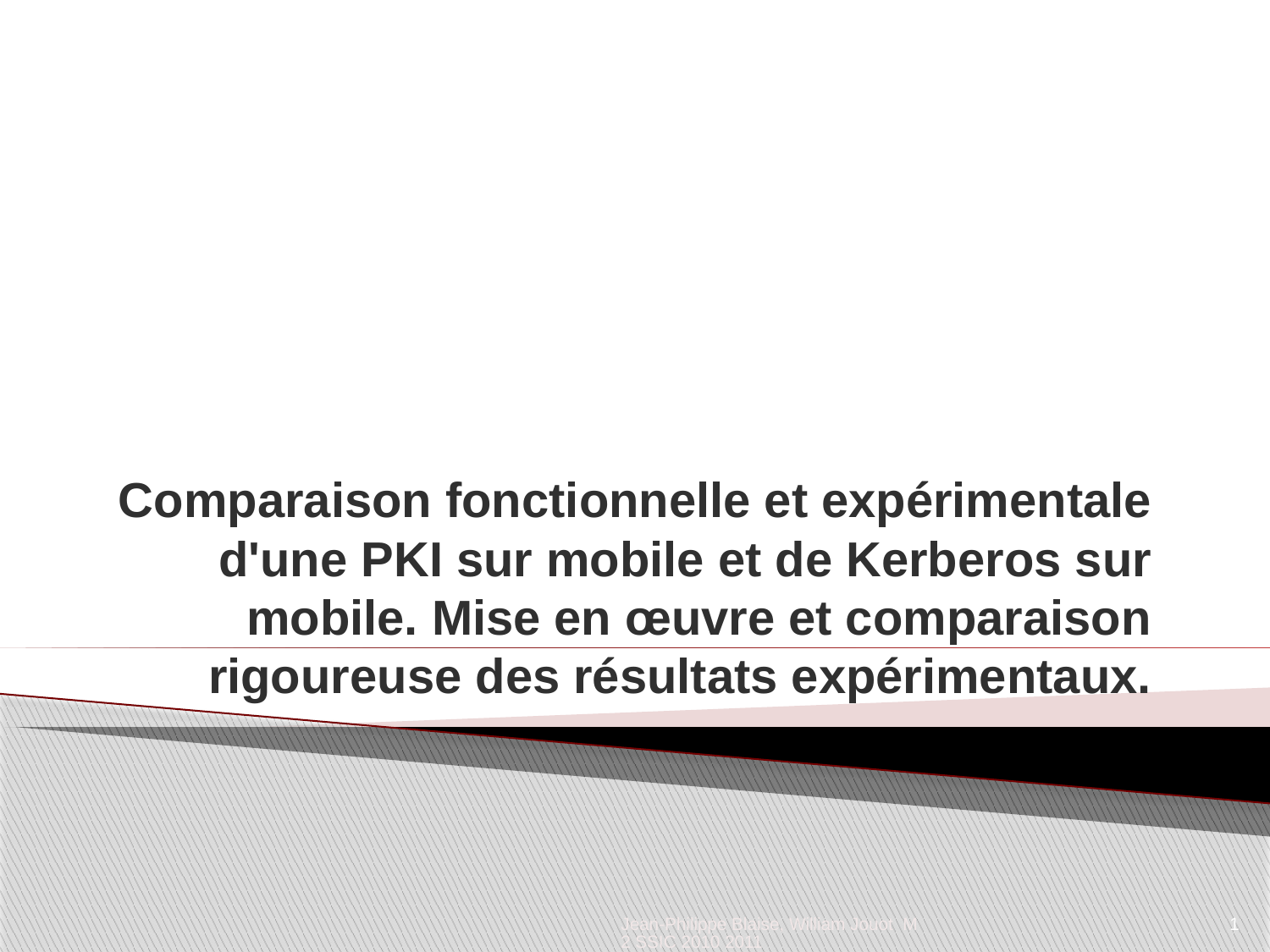

# Comparaison fonctionnelle et expérimentale d'une PKI sur mobile et de Kerberos sur mobile. Mise en œuvre et comparaison rigoureuse des résultats expérimentaux.
Jean-Philippe Blaise, William Jouot  M2 SSIC 2010 2011
1